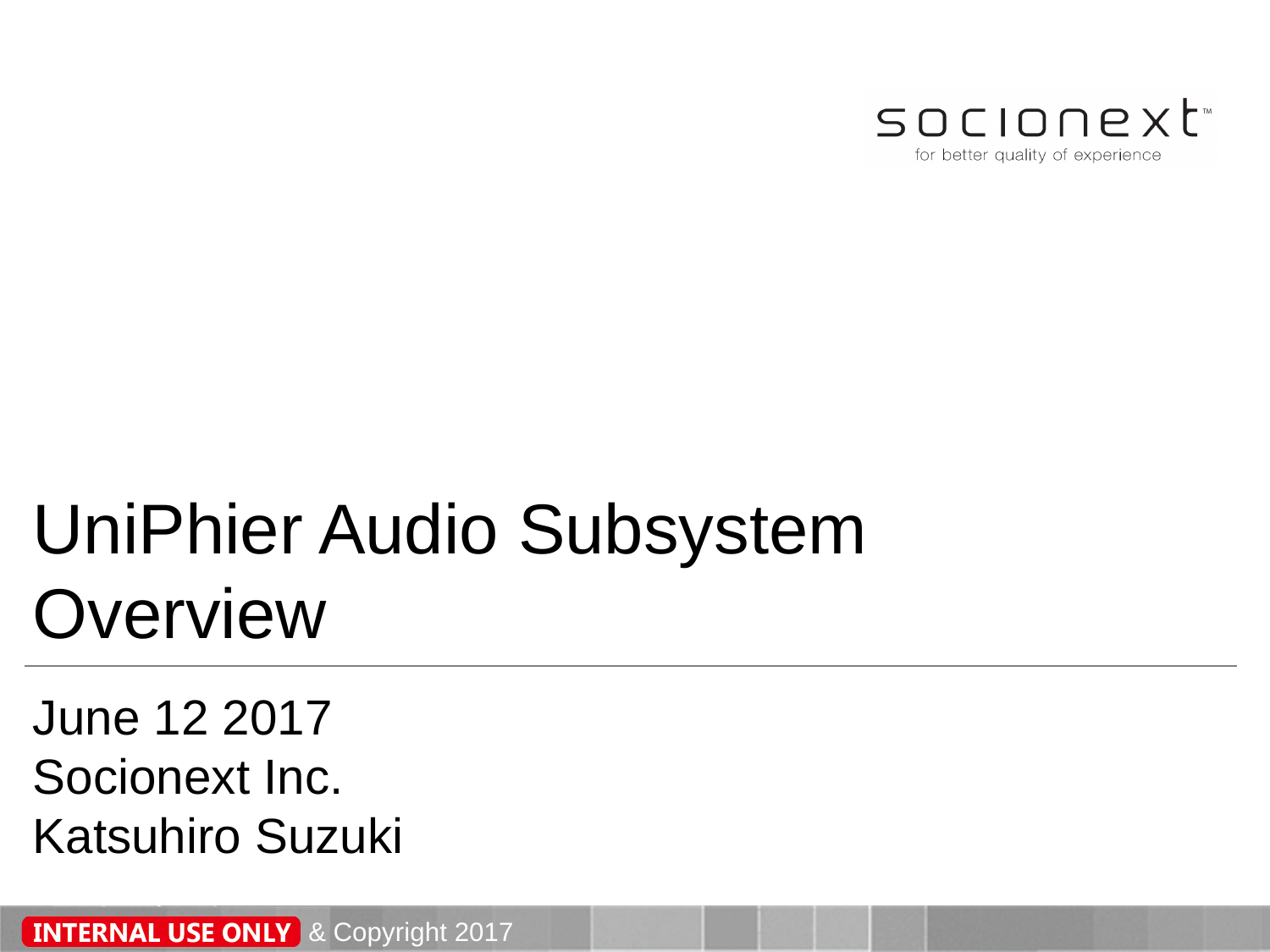

# UniPhier Audio Subsystem Overview
June 12 2017
Socionext Inc.
Katsuhiro Suzuki
& Copyright 2017